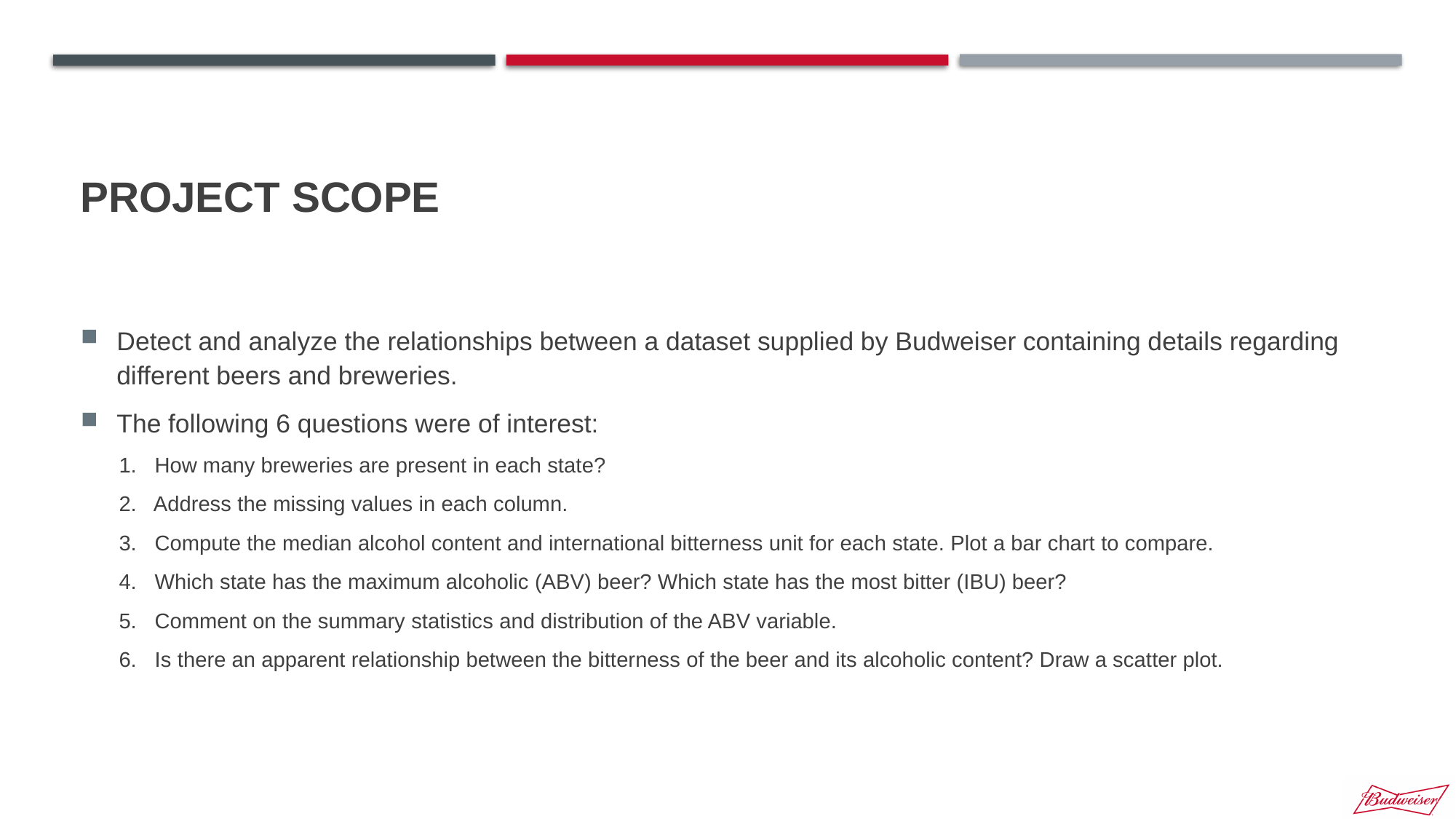

# Project scope
Detect and analyze the relationships between a dataset supplied by Budweiser containing details regarding different beers and breweries.
The following 6 questions were of interest:
1.   How many breweries are present in each state?
2.   Address the missing values in each column.
3.   Compute the median alcohol content and international bitterness unit for each state. Plot a bar chart to compare.
4.   Which state has the maximum alcoholic (ABV) beer? Which state has the most bitter (IBU) beer?
5.   Comment on the summary statistics and distribution of the ABV variable.
6.   Is there an apparent relationship between the bitterness of the beer and its alcoholic content? Draw a scatter plot.